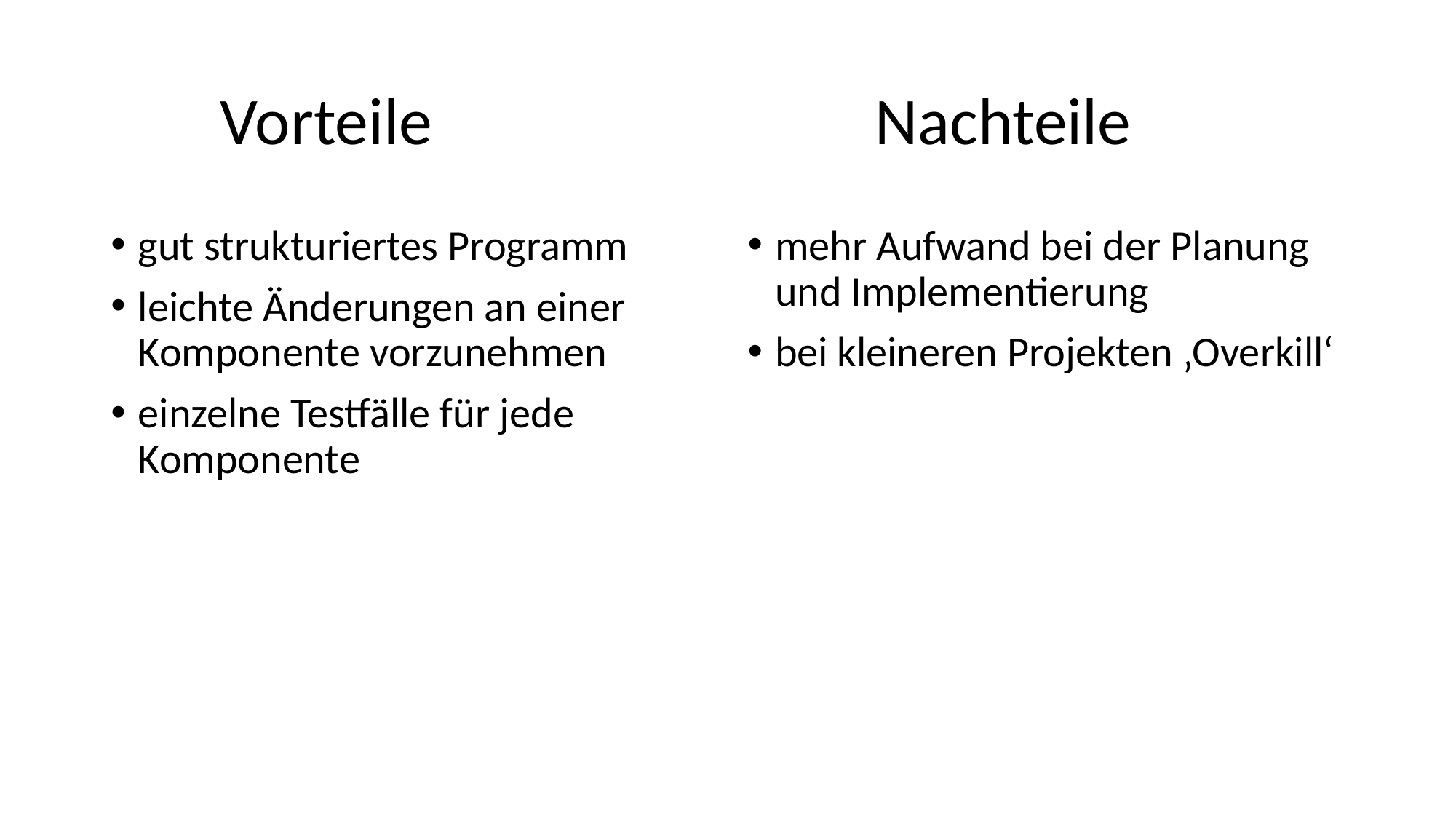

# Vorteile					Nachteile
gut strukturiertes Programm
leichte Änderungen an einer Komponente vorzunehmen
einzelne Testfälle für jede Komponente
mehr Aufwand bei der Planung und Implementierung
bei kleineren Projekten ‚Overkill‘